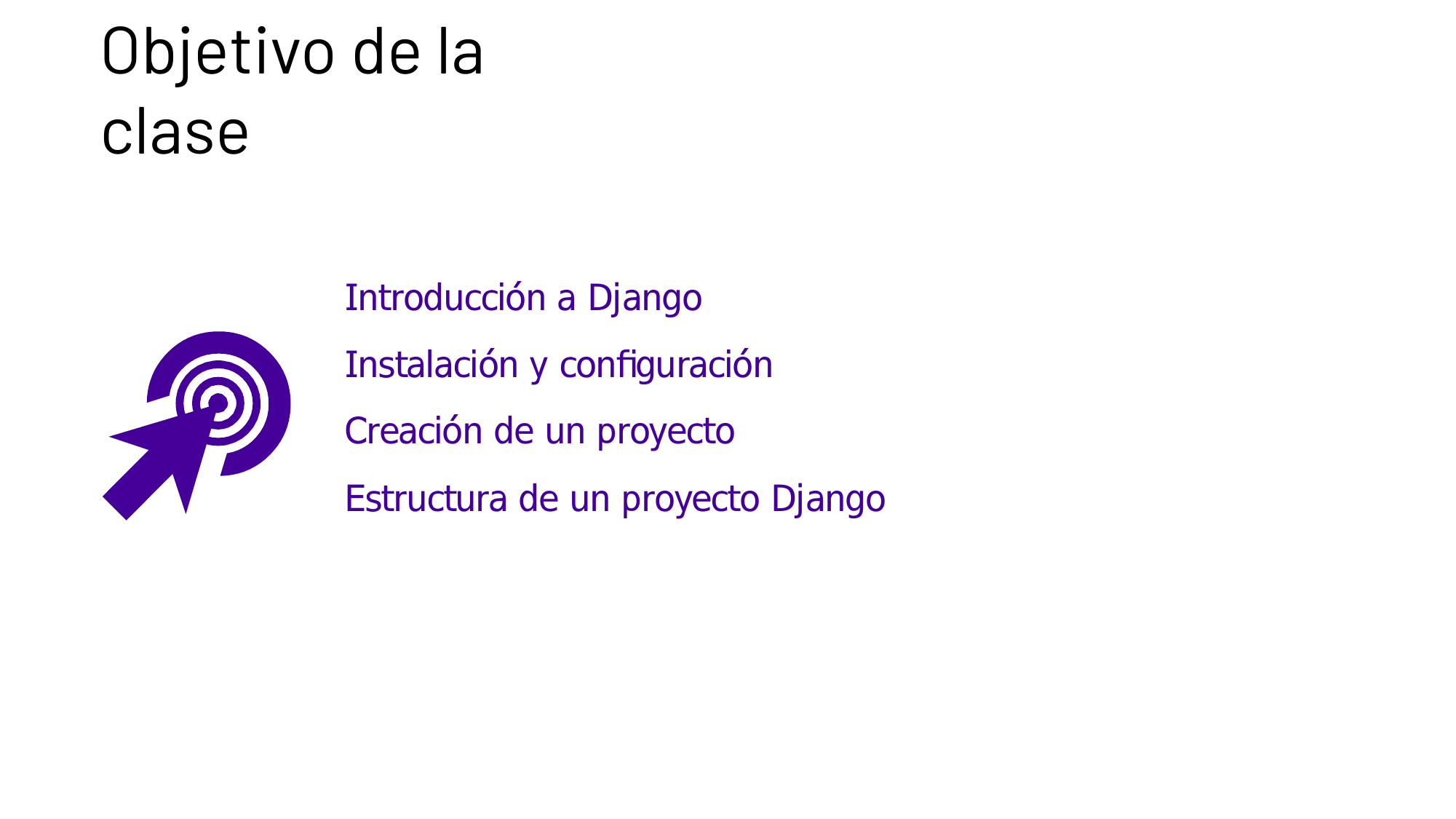

# Objetivo de la clase
Introducción a Django
Instalación y configuración
Creación de un proyecto
Estructura de un proyecto Django